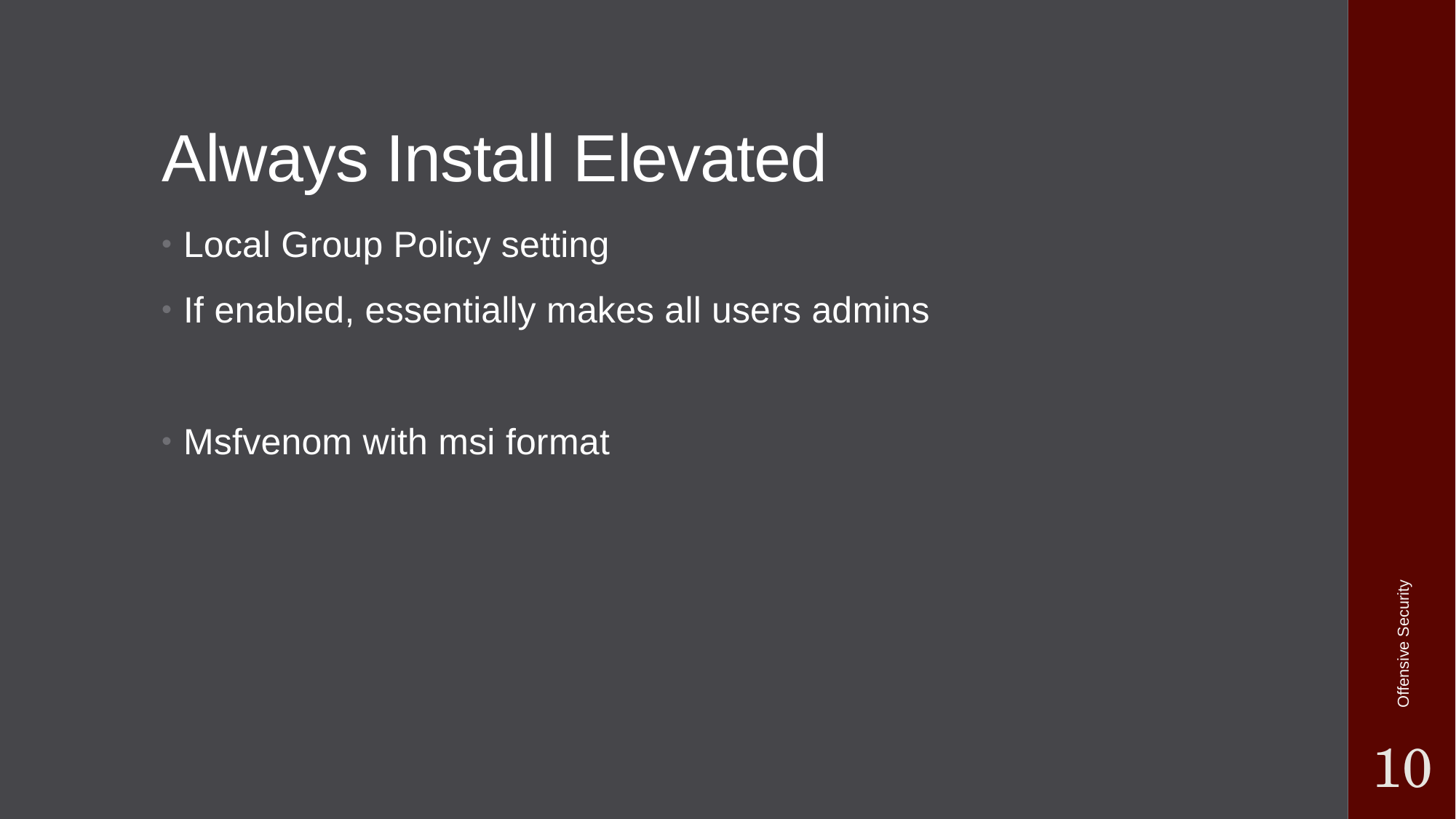

# Always Install Elevated
Local Group Policy setting
If enabled, essentially makes all users admins

Msfvenom with msi format
Offensive Security
10